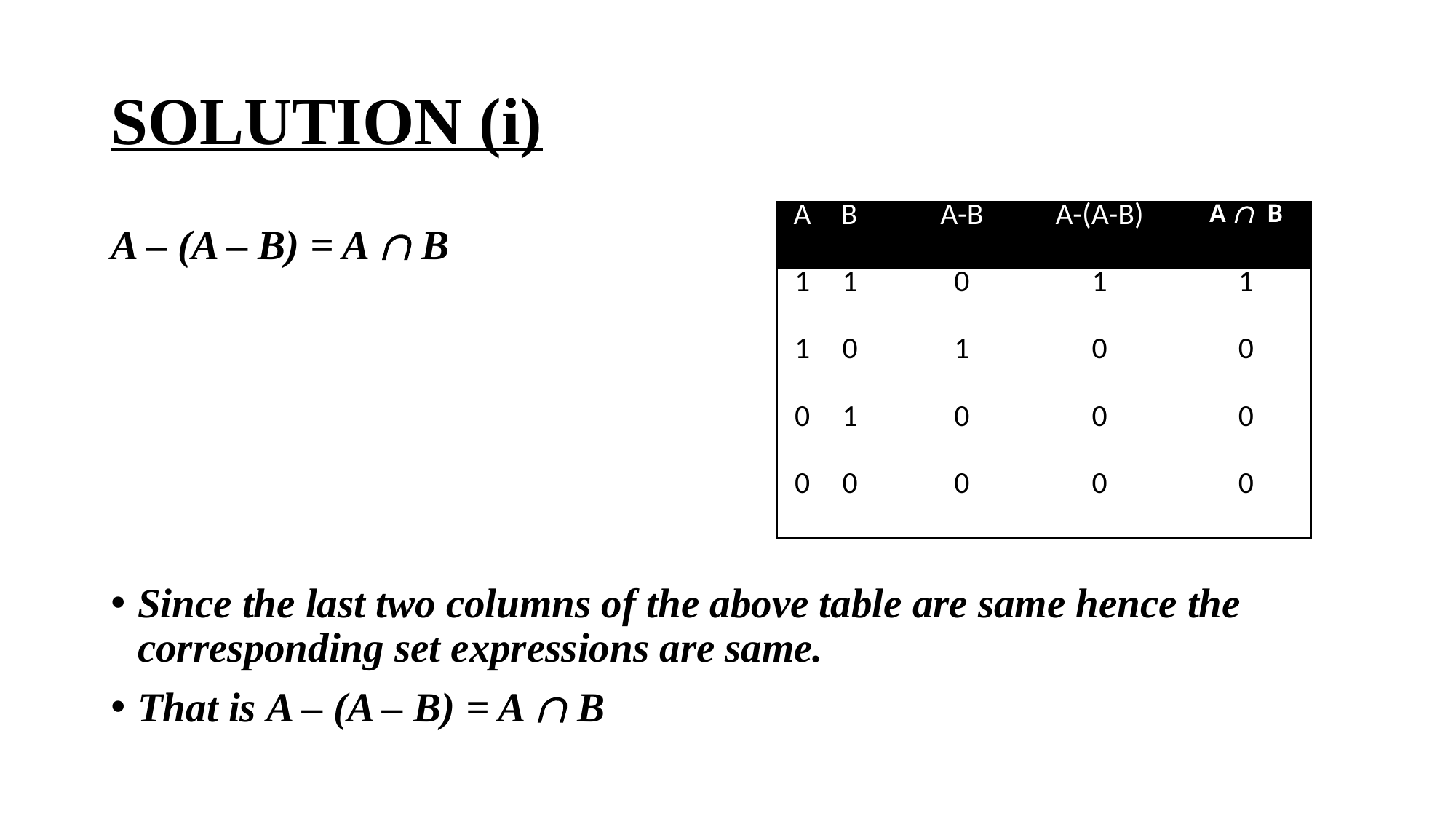

# SOLUTION (i)
| A | B | A-B | A-(A-B) | A ∩ B |
| --- | --- | --- | --- | --- |
| 1 | 1 | 0 | 1 | 1 |
| 1 | 0 | 1 | 0 | 0 |
| 0 | 1 | 0 | 0 | 0 |
| 0 | 0 | 0 | 0 | 0 |
A – (A – B) = A ∩ B

Since the last two columns of the above table are same hence the corresponding set expressions are same.
That is A – (A – B) = A ∩ B